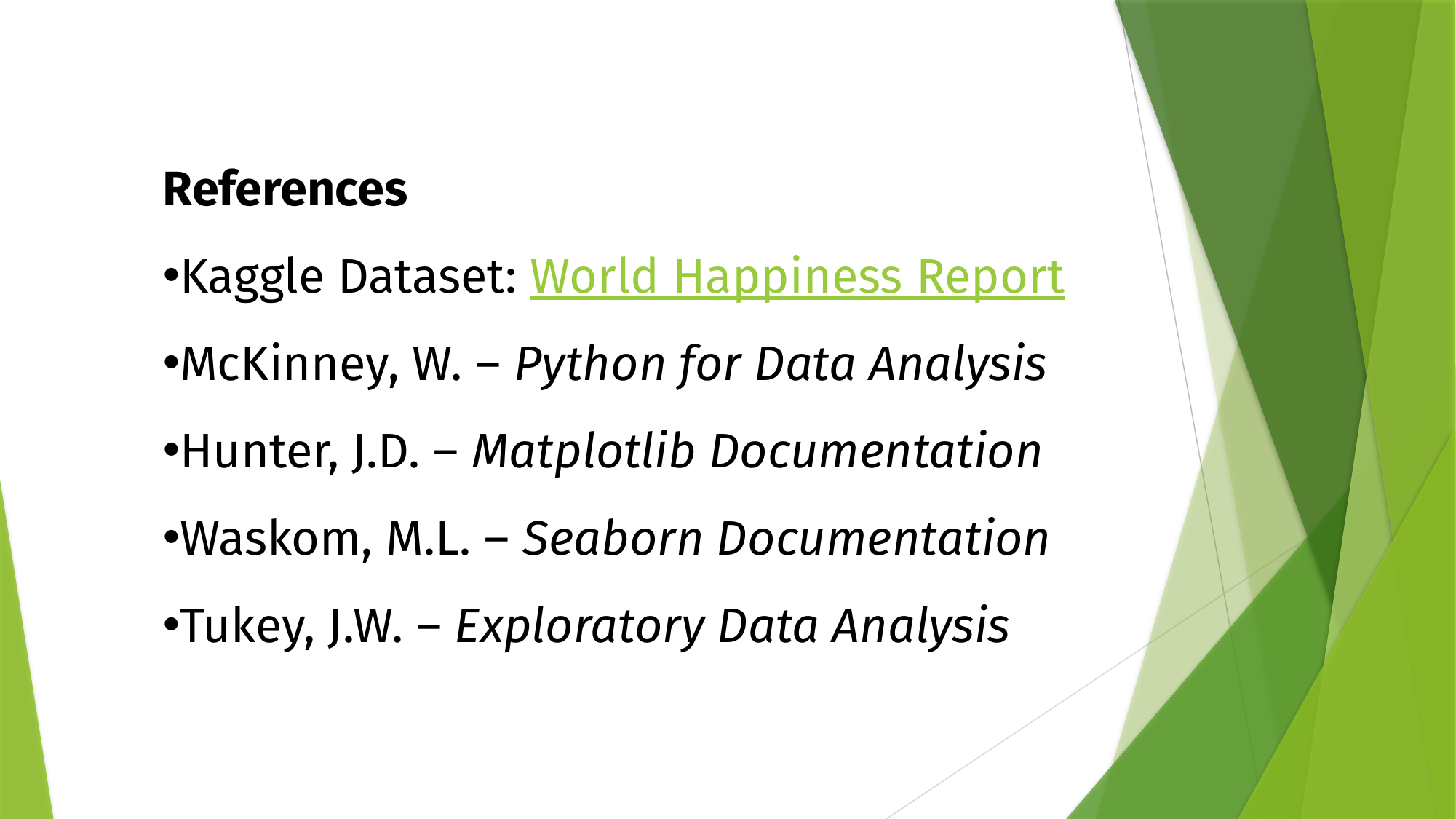

References
Kaggle Dataset: World Happiness Report
McKinney, W. – Python for Data Analysis
Hunter, J.D. – Matplotlib Documentation
Waskom, M.L. – Seaborn Documentation
Tukey, J.W. – Exploratory Data Analysis